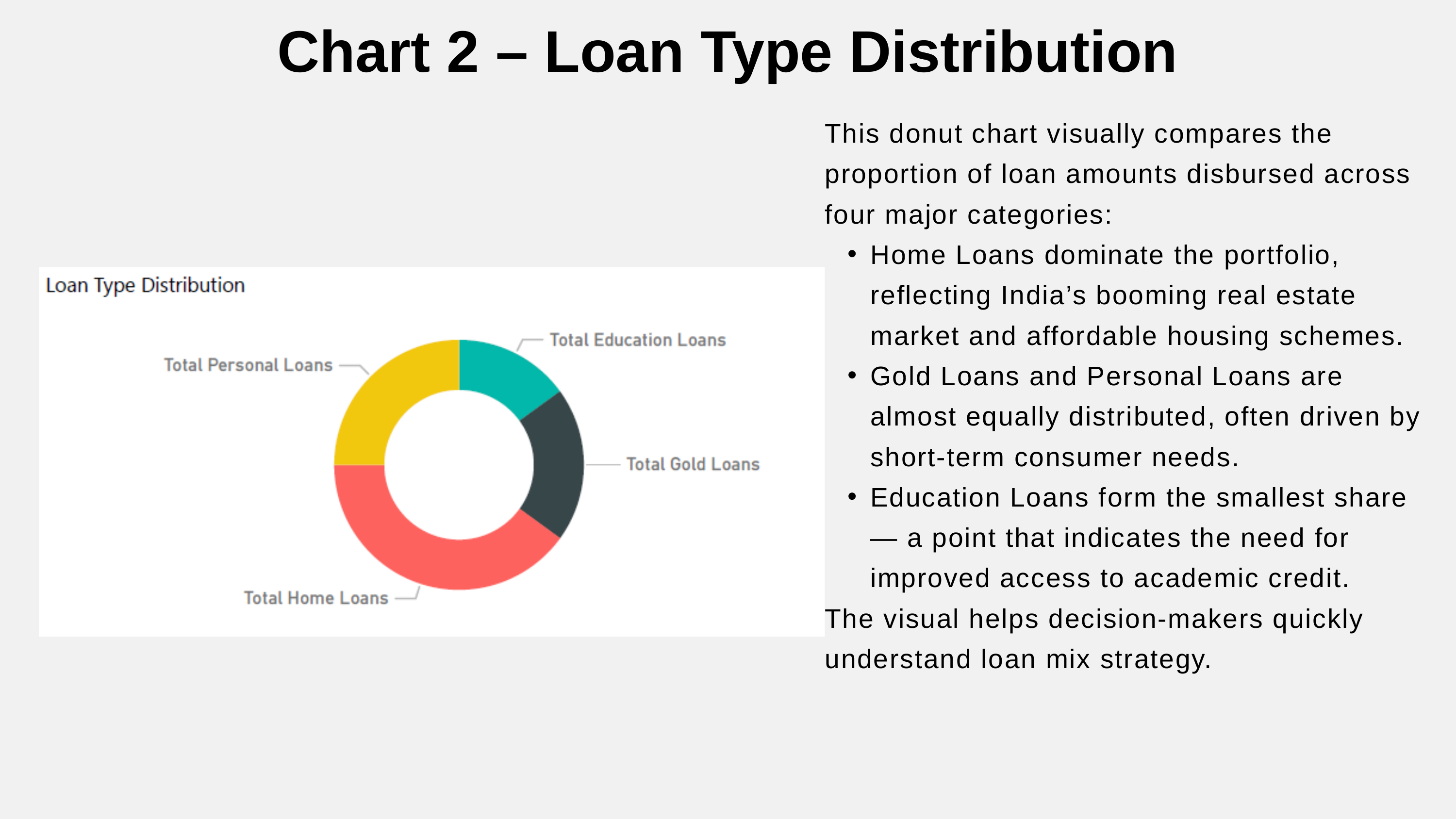

Chart 2 – Loan Type Distribution
This donut chart visually compares the proportion of loan amounts disbursed across four major categories:
Home Loans dominate the portfolio, reflecting India’s booming real estate market and affordable housing schemes.
Gold Loans and Personal Loans are almost equally distributed, often driven by short-term consumer needs.
Education Loans form the smallest share — a point that indicates the need for improved access to academic credit.
The visual helps decision-makers quickly understand loan mix strategy.